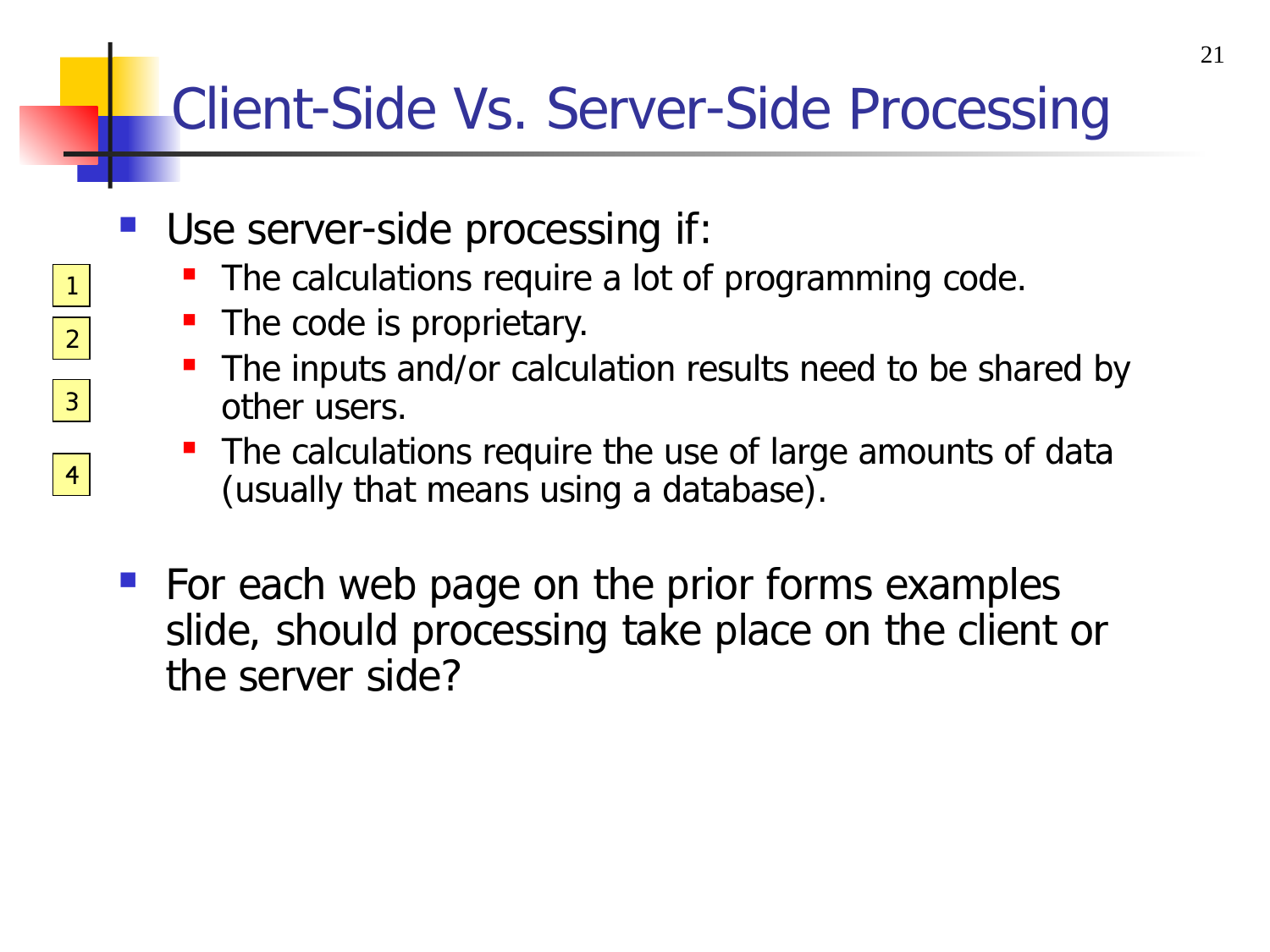

21
# Client-Side Vs. Server-Side Processing
Use server-side processing if:
The calculations require a lot of programming code.
The code is proprietary.
The inputs and/or calculation results need to be shared by other users.
The calculations require the use of large amounts of data (usually that means using a database).

For each web page on the prior forms examples slide, should processing take place on the client or the server side?
1
2
3
4